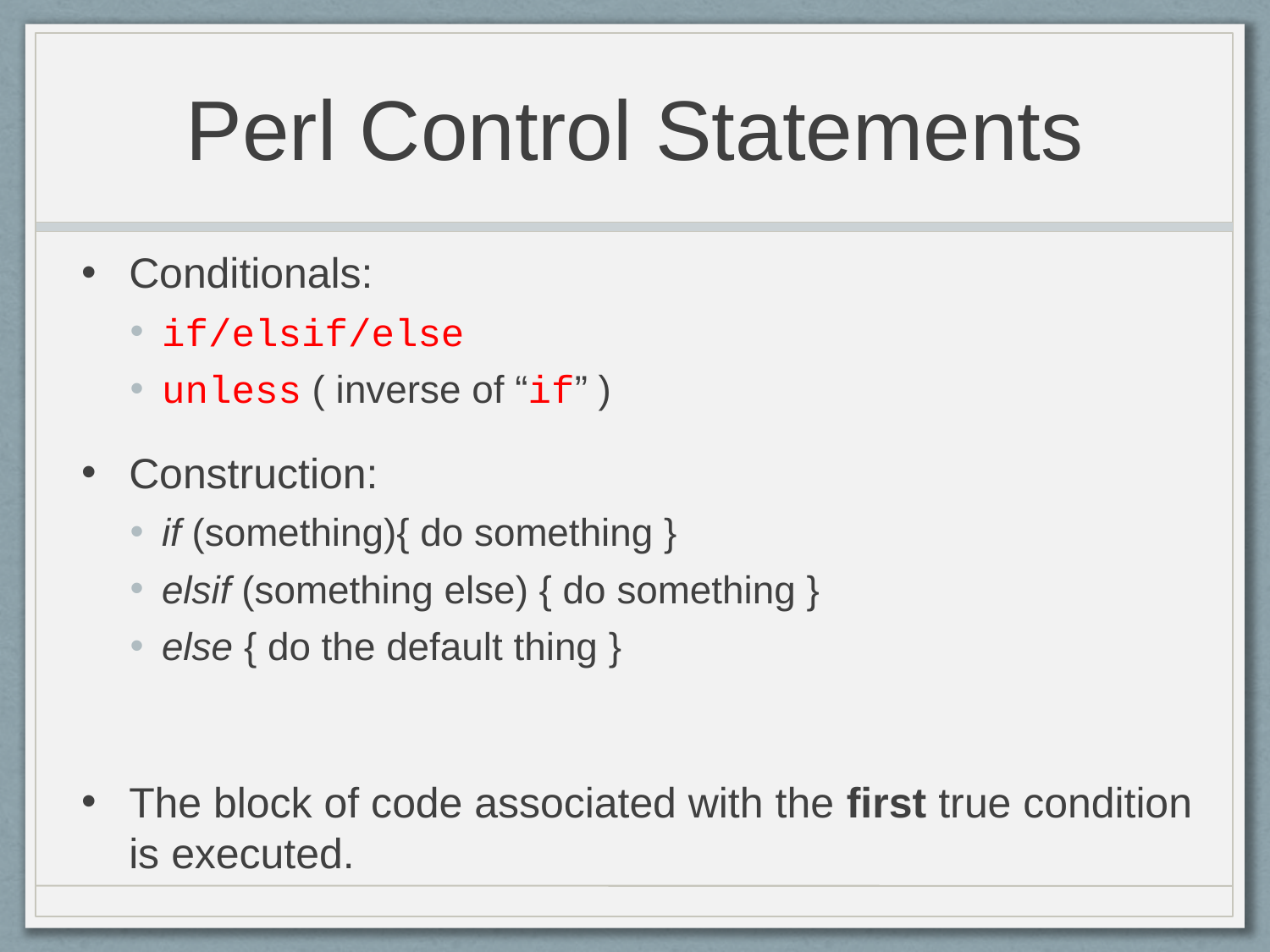

# Perl Control Statements
Conditionals:
if/elsif/else
unless ( inverse of “if” )
Construction:
if (something){ do something }
elsif (something else) { do something }
else { do the default thing }

The block of code associated with the first true condition is executed.